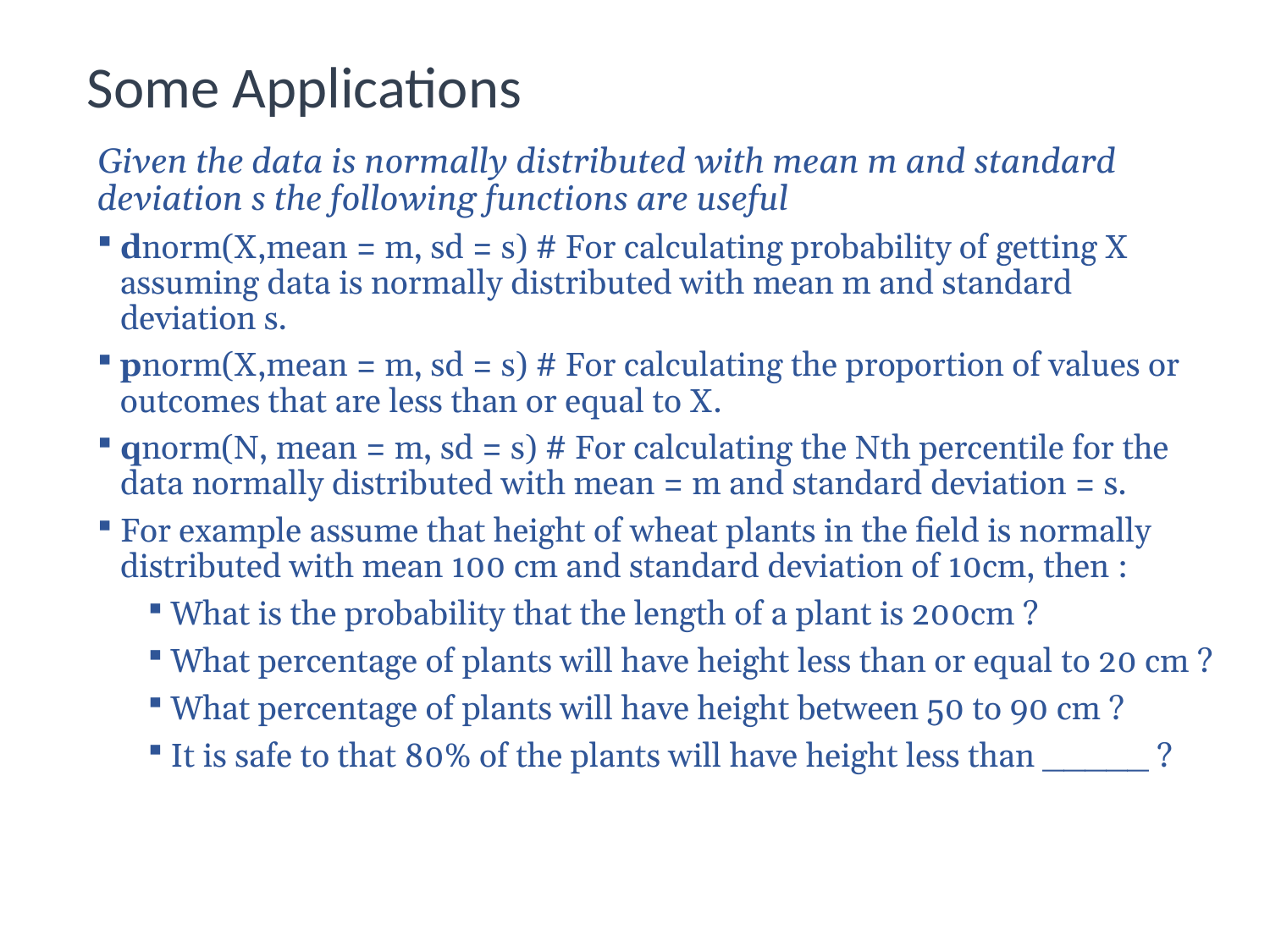

# Some Applications
Given the data is normally distributed with mean m and standard deviation s the following functions are useful
dnorm(X,mean = m, sd = s) # For calculating probability of getting X assuming data is normally distributed with mean m and standard deviation s.
pnorm(X,mean = m, sd = s) # For calculating the proportion of values or outcomes that are less than or equal to X.
qnorm(N, mean = m, sd = s) # For calculating the Nth percentile for the data normally distributed with mean = m and standard deviation = s.
For example assume that height of wheat plants in the field is normally distributed with mean 100 cm and standard deviation of 10cm, then :
What is the probability that the length of a plant is 200cm ?
What percentage of plants will have height less than or equal to 20 cm ?
What percentage of plants will have height between 50 to 90 cm ?
It is safe to that 80% of the plants will have height less than _____ ?